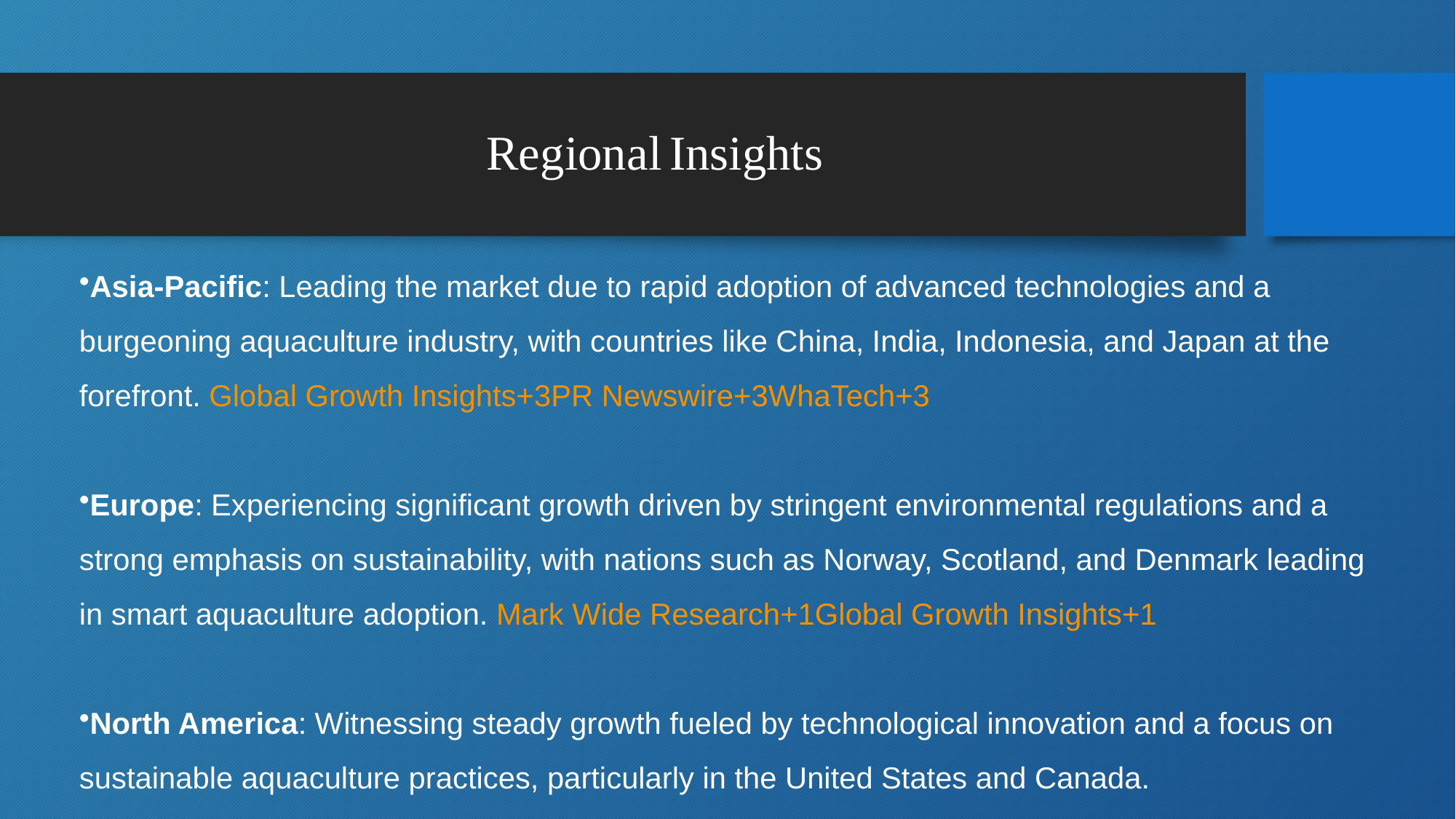

# Regional Insights
Asia-Pacific: Leading the market due to rapid adoption of advanced technologies and a burgeoning aquaculture industry, with countries like China, India, Indonesia, and Japan at the forefront. Global Growth Insights+3PR Newswire+3WhaTech+3

Europe: Experiencing significant growth driven by stringent environmental regulations and a strong emphasis on sustainability, with nations such as Norway, Scotland, and Denmark leading in smart aquaculture adoption. Mark Wide Research+1Global Growth Insights+1

North America: Witnessing steady growth fueled by technological innovation and a focus on sustainable aquaculture practices, particularly in the United States and Canada.